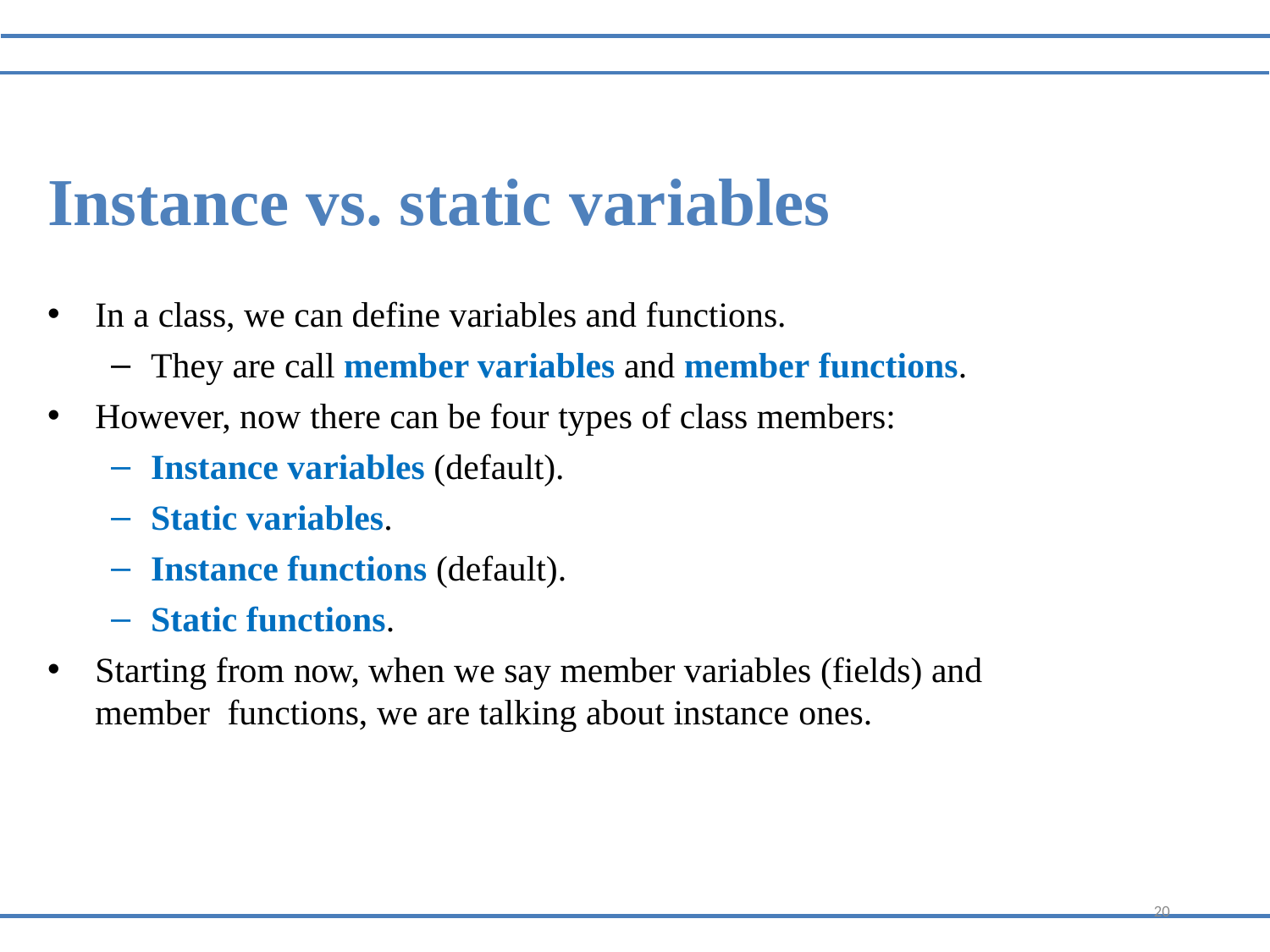

Instance vs. static variables
In a class, we can define variables and functions.
They are call member variables and member functions.
However, now there can be four types of class members:
Instance variables (default).
Static variables.
Instance functions (default).
Static functions.
Starting from now, when we say member variables (fields) and member  functions, we are talking about instance ones.
20